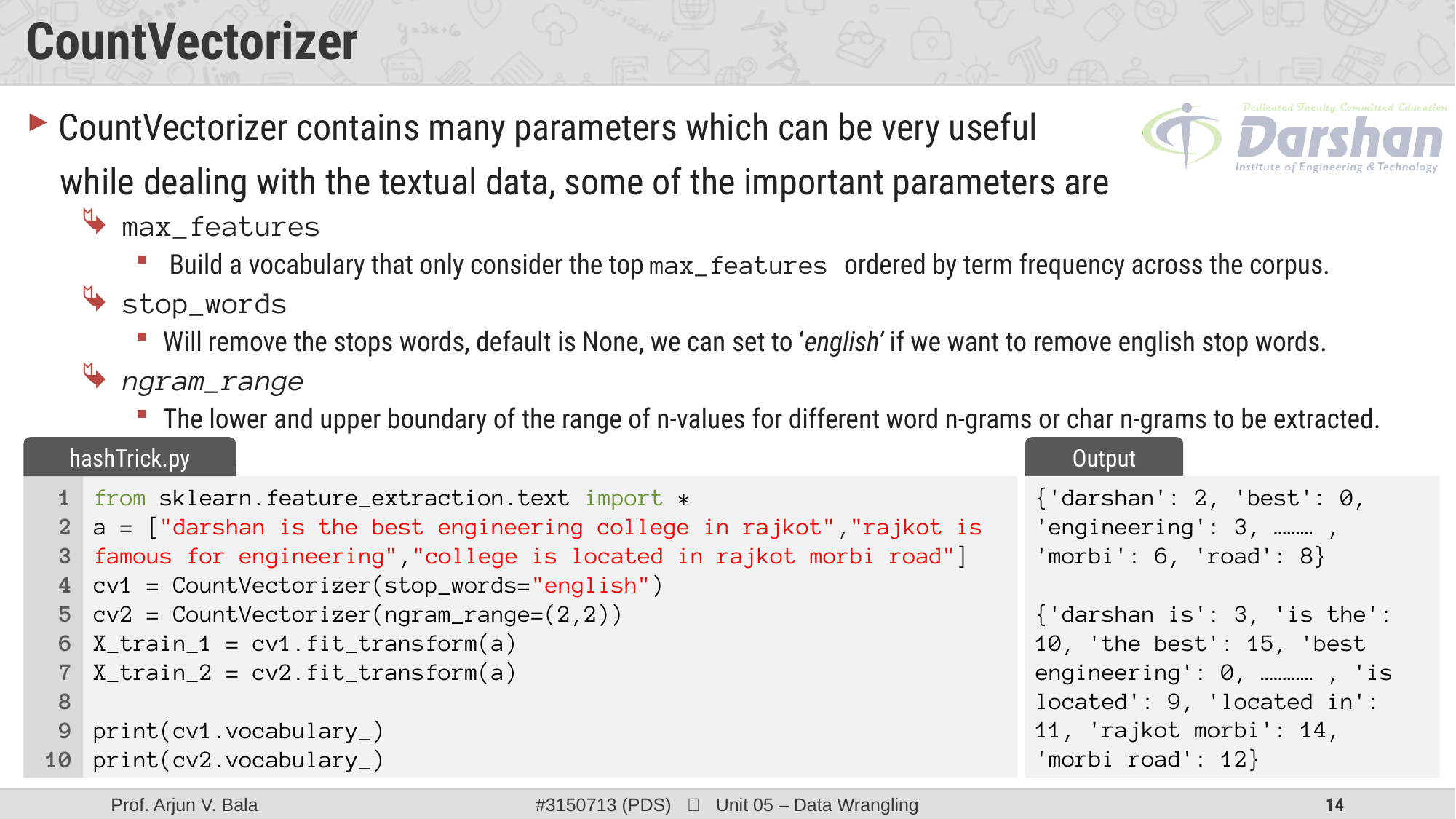

# CountVectorizer
CountVectorizer contains many parameters which can be very useful
    while dealing with the textual data, some of the important parameters are
max_features
 Build a vocabulary that only consider the top max_features ordered by term frequency across the corpus.
stop_words
Will remove the stops words, default is None, we can set to ‘english’ if we want to remove english stop words.
ngram_range
The lower and upper boundary of the range of n-values for different word n-grams or char n-grams to be extracted.

hashTrick.py
Output
{'darshan': 2, 'best': 0, 'engineering': 3, ……… , 'morbi': 6, 'road': 8}

{'darshan is': 3, 'is the': 10, 'the best': 15, 'best engineering': 0, ………… , 'is located': 9, 'located in': 11, 'rajkot morbi': 14, 'morbi road': 12}
1
2
3
4
5
6
7
8
9
10
from sklearn.feature_extraction.text import *
a = ["darshan is the best engineering college in rajkot","rajkot is famous for engineering","college is located in rajkot morbi road"]
cv1 = CountVectorizer(stop_words="english")
cv2 = CountVectorizer(ngram_range=(2,2))
X_train_1 = cv1.fit_transform(a)
X_train_2 = cv2.fit_transform(a)

print(cv1.vocabulary_)
print(cv2.vocabulary_)